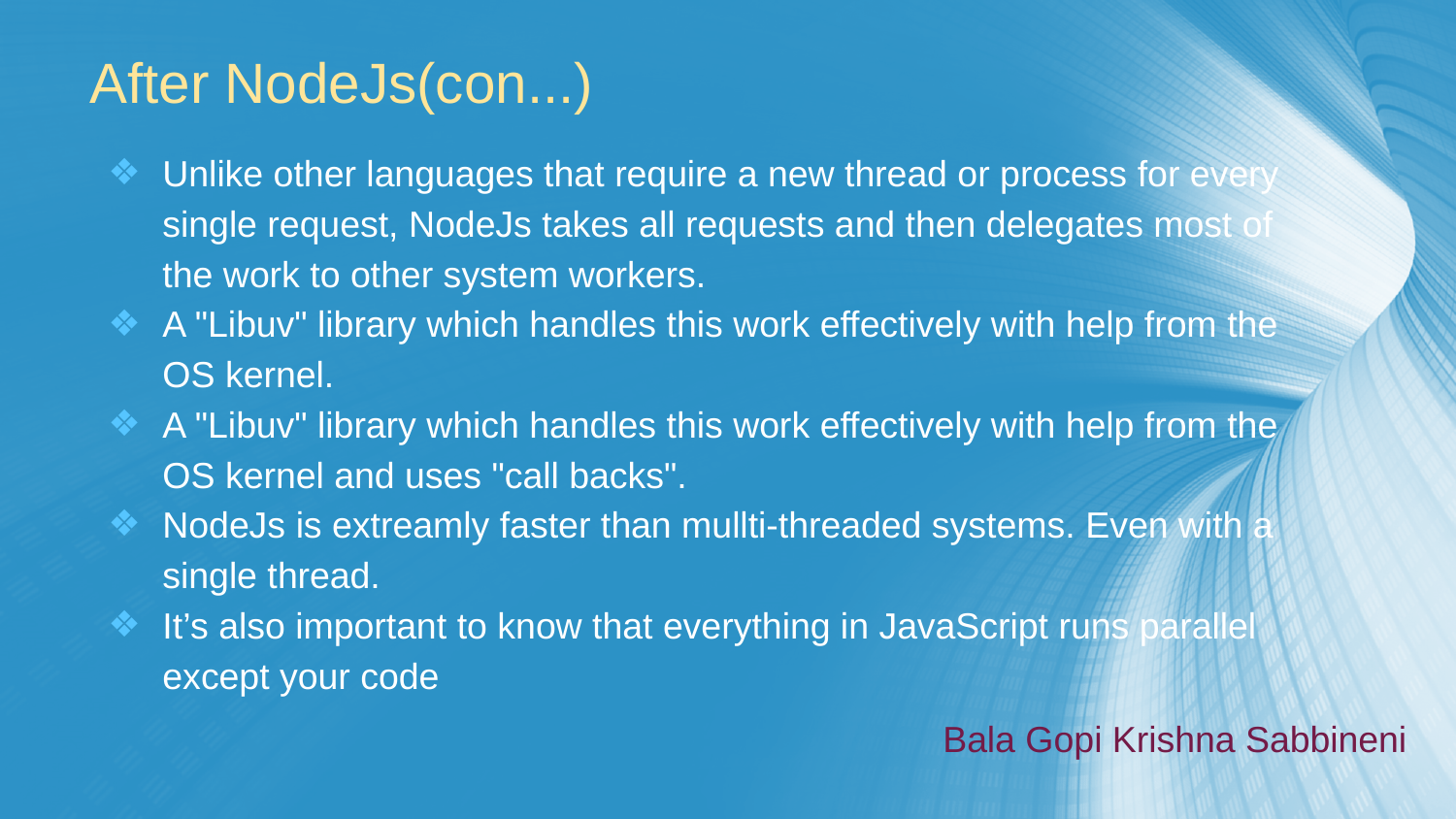

# After NodeJs(con...)
Unlike other languages that require a new thread or process for every single request, NodeJs takes all requests and then delegates most of the work to other system workers.
A "Libuv" library which handles this work effectively with help from the OS kernel.
A "Libuv" library which handles this work effectively with help from the OS kernel and uses "call backs".
NodeJs is extreamly faster than mullti-threaded systems. Even with a single thread.
It’s also important to know that everything in JavaScript runs parallel except your code
Bala Gopi Krishna Sabbineni